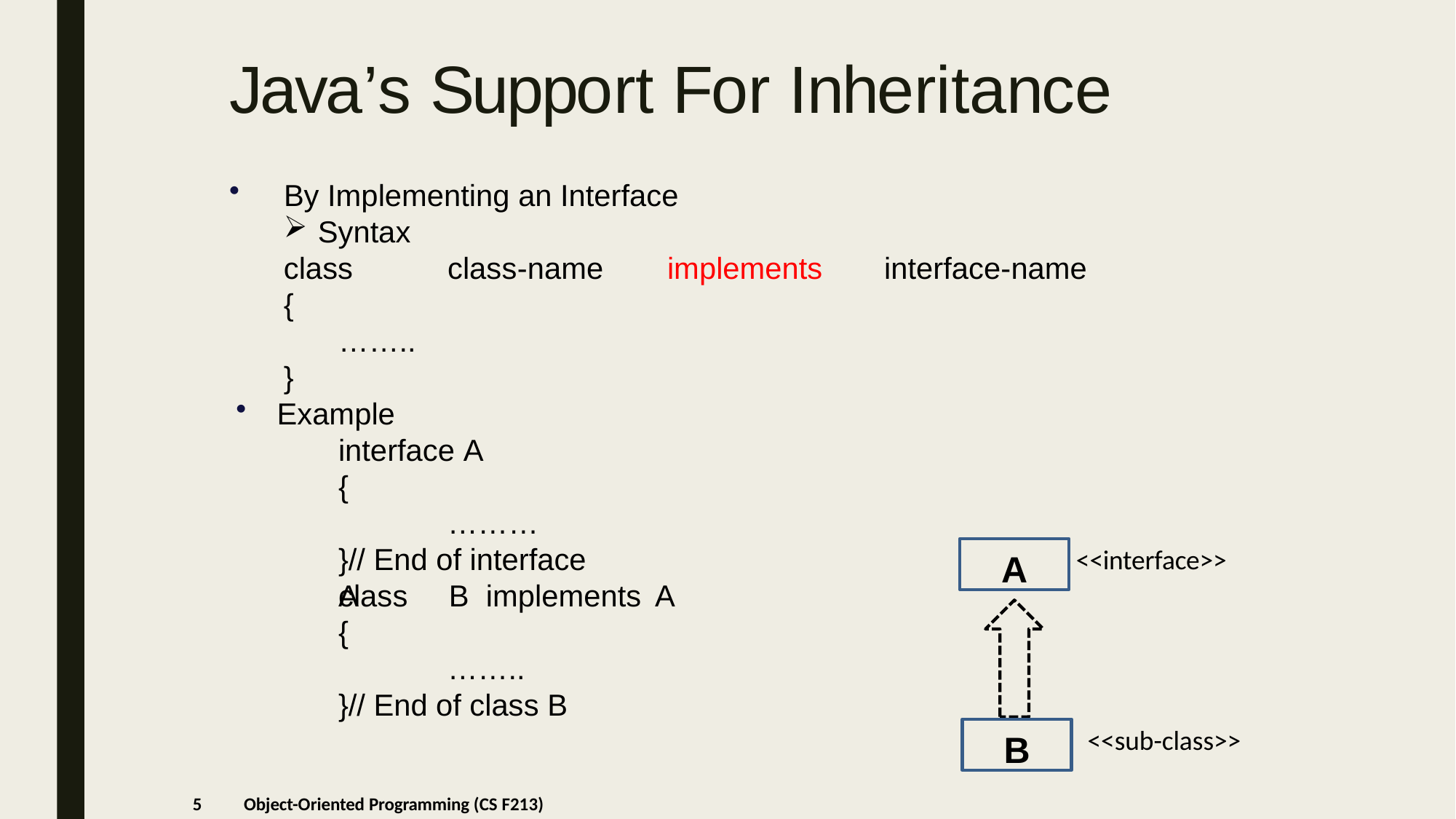

# Java’s Support For Inheritance
By Implementing an Interface
Syntax
class
{
……..
}
Example
class-name	implements
interface-name
interface A
{
………
}// End of interface A
A
<<interface>>
class	B	implements A
{

……..
}// End of class B
B
<<sub-class>>
5
Object-Oriented Programming (CS F213)